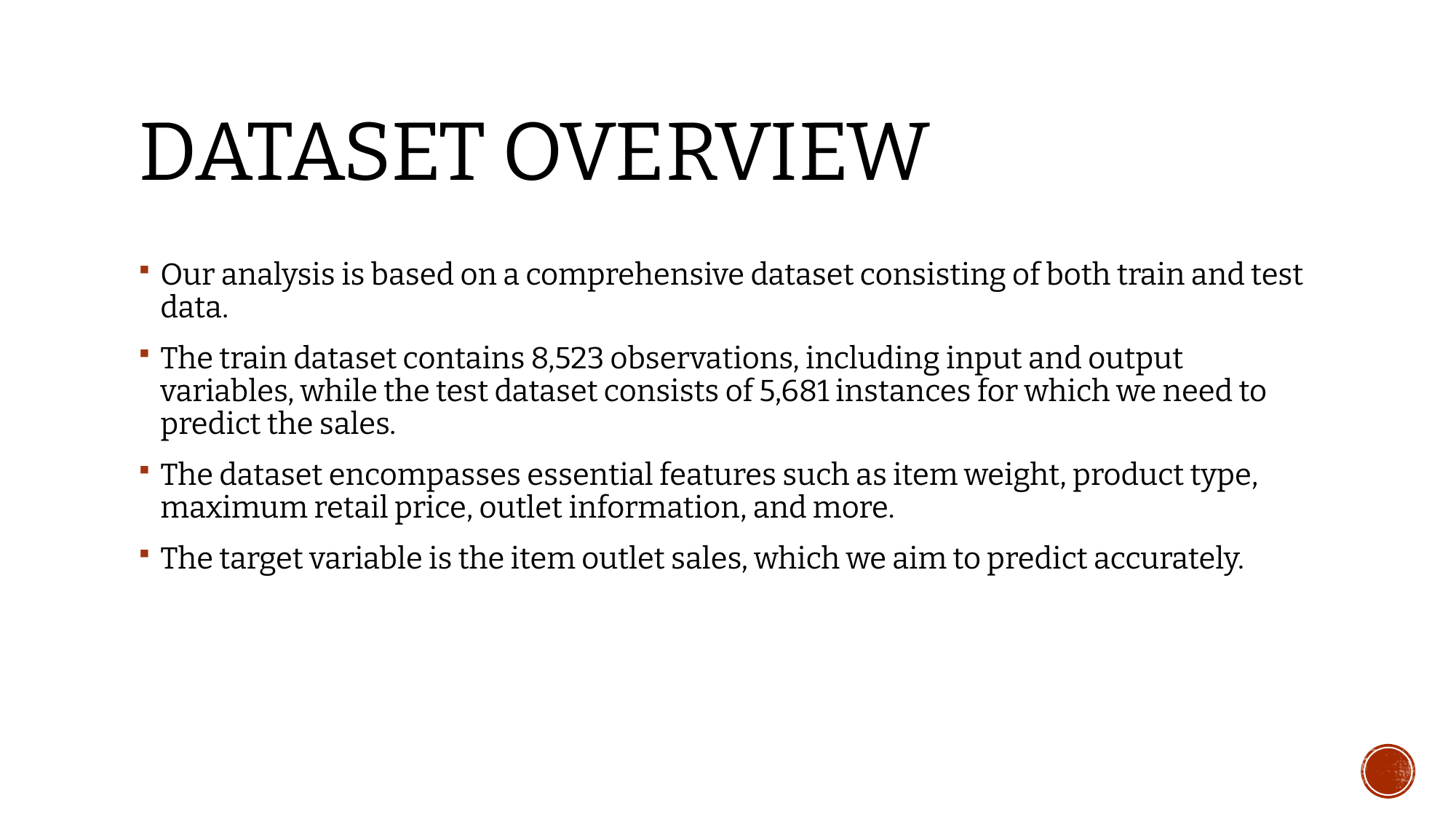

# Dataset Overview
Our analysis is based on a comprehensive dataset consisting of both train and test data.
The train dataset contains 8,523 observations, including input and output variables, while the test dataset consists of 5,681 instances for which we need to predict the sales.
The dataset encompasses essential features such as item weight, product type, maximum retail price, outlet information, and more.
The target variable is the item outlet sales, which we aim to predict accurately.